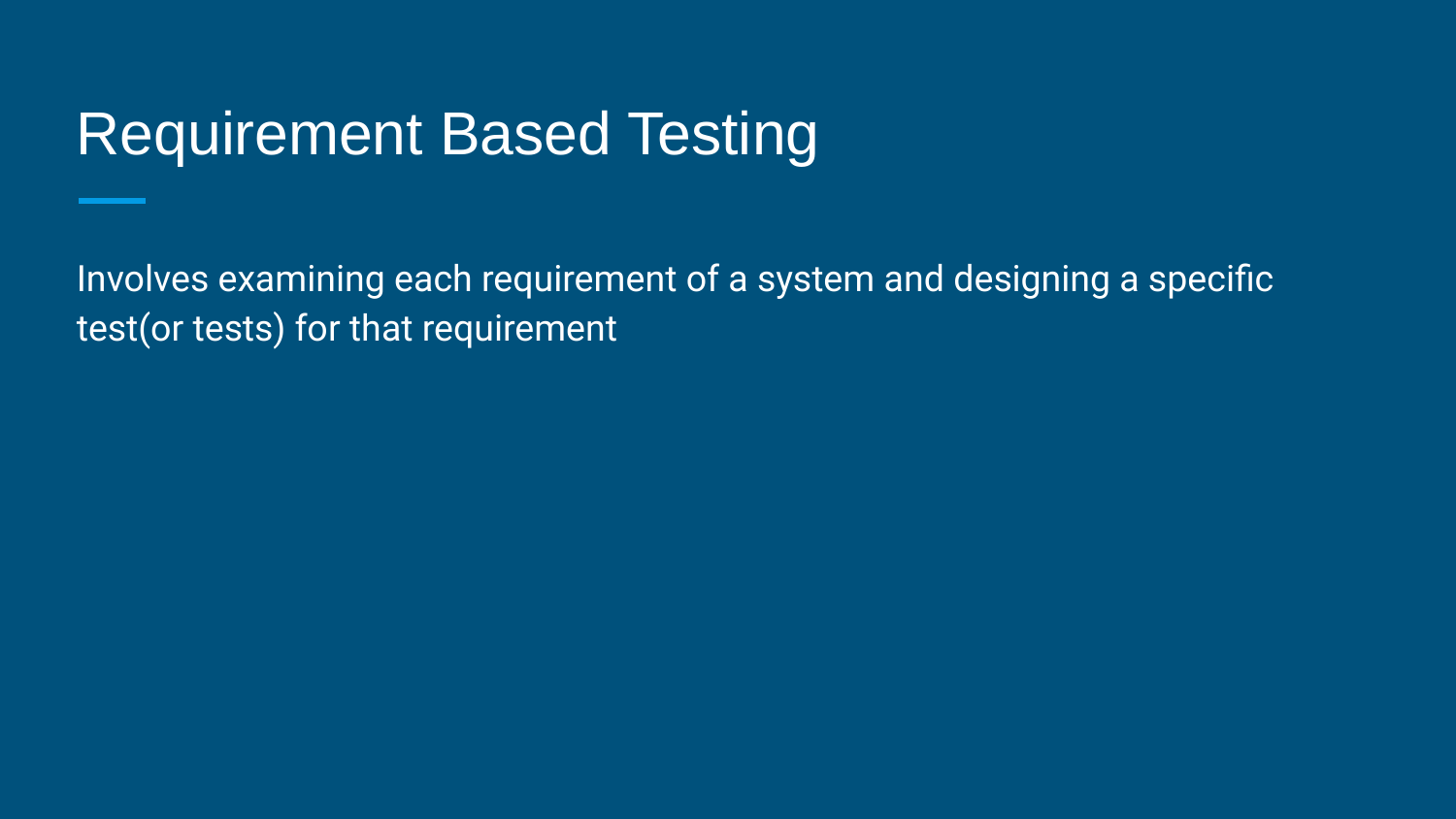

# Requirement Based Testing
Involves examining each requirement of a system and designing a specific test(or tests) for that requirement